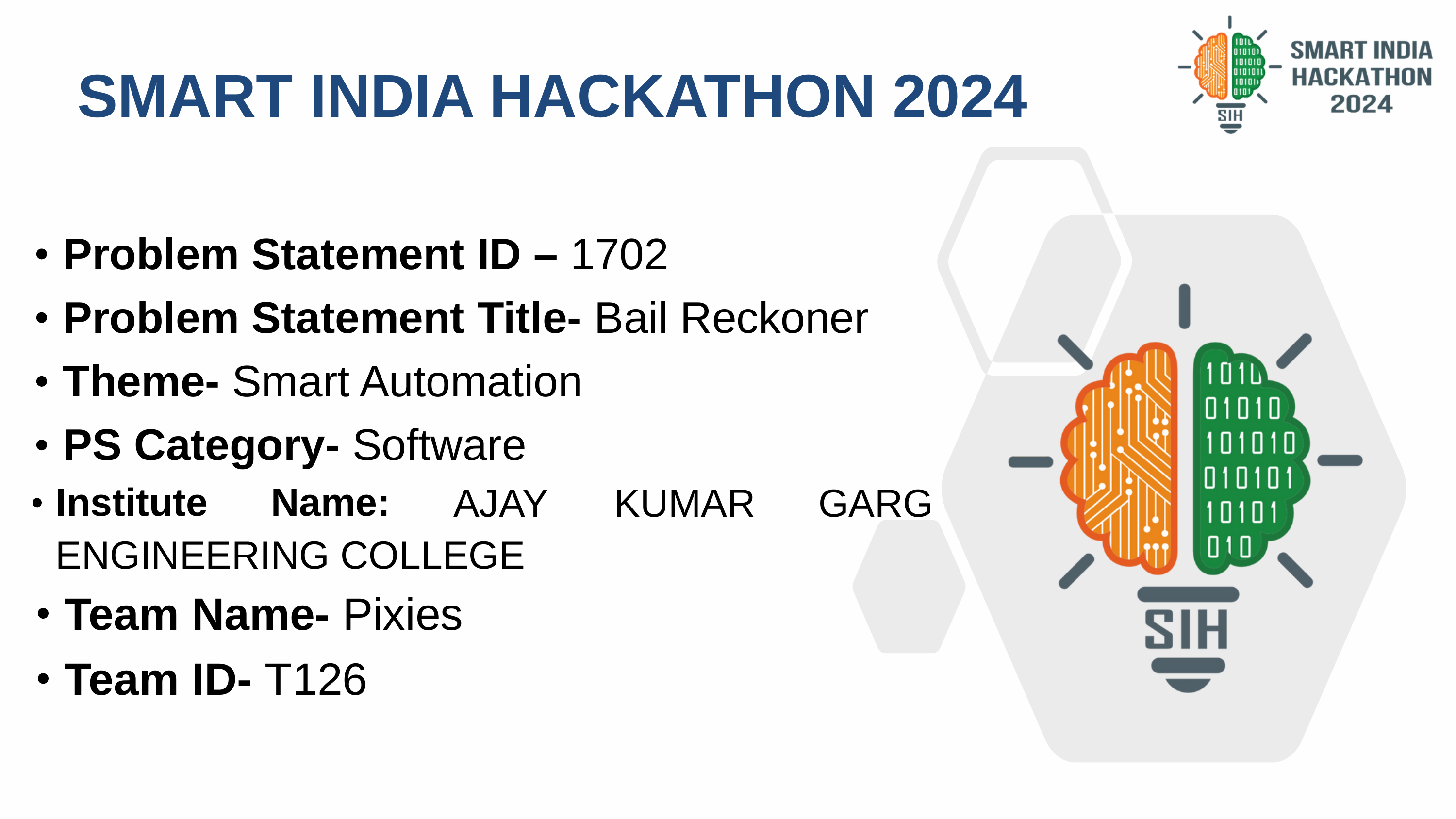

SMART INDIA HACKATHON 2024

Problem Statement ID – 1702
Problem Statement Title- Bail Reckoner
Theme- Smart Automation
PS Category- Software

KUMAR
GARG
Institute
Name:
AJAY

ENGINEERING COLLEGE
Team Name- Pixies Team ID- T126